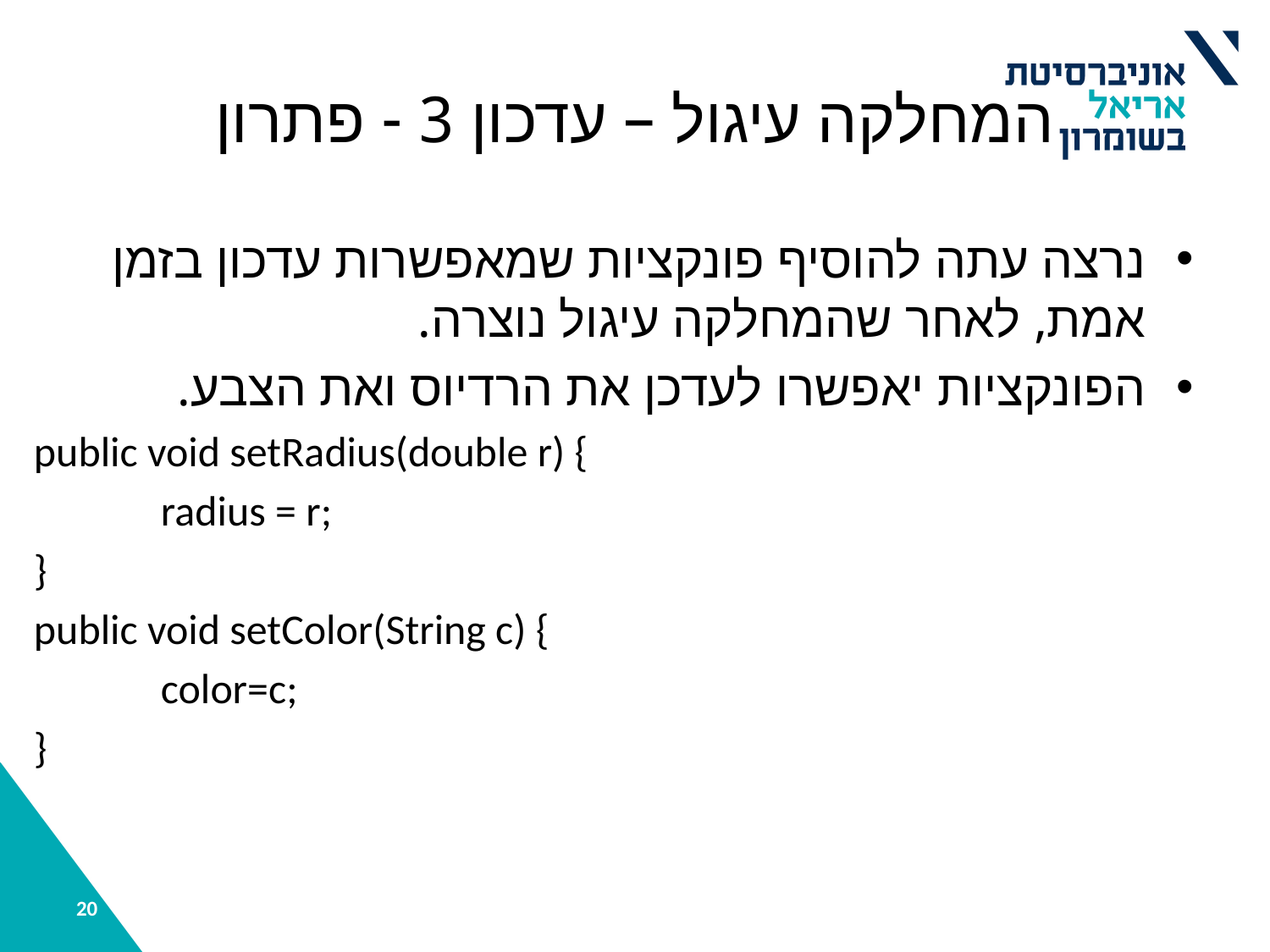

# המחלקה עיגול – עדכון 3 - פתרון
נרצה עתה להוסיף פונקציות שמאפשרות עדכון בזמן אמת, לאחר שהמחלקה עיגול נוצרה.
הפונקציות יאפשרו לעדכן את הרדיוס ואת הצבע.
public void setRadius(double r) {
	radius = r;
}
public void setColor(String c) {
	color=c;
}
20